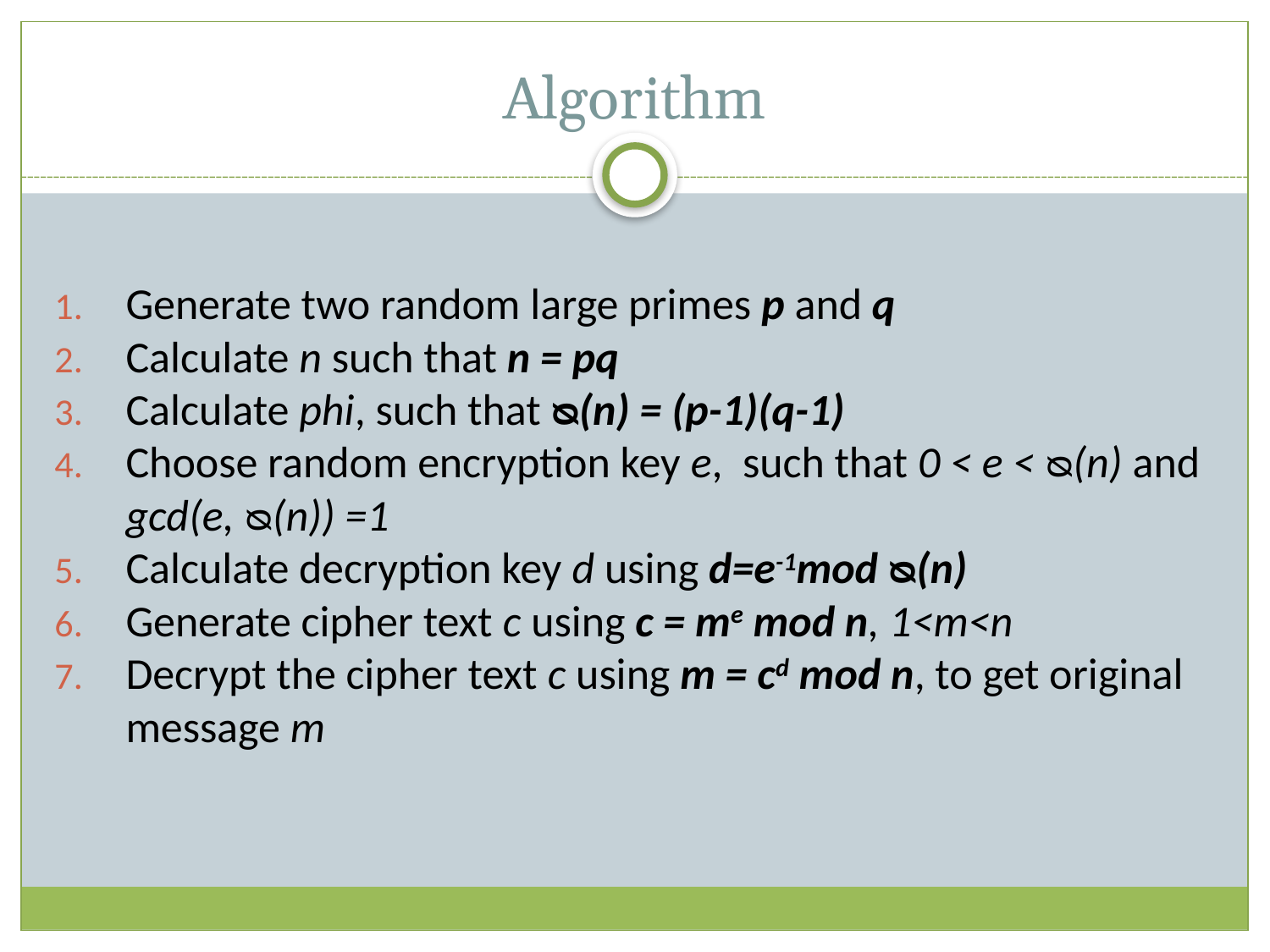

Algorithm

Generate two random large primes p and q
Calculate n such that n = pq
Calculate phi, such that ᴓ(n) = (p-1)(q-1)
Choose random encryption key e,  such that 0 < e < ᴓ(n) and gcd(e, ᴓ(n)) =1
Calculate decryption key d using d=e-1mod ᴓ(n)
Generate cipher text c using c = me mod n, 1<m<n
Decrypt the cipher text c using m = cd mod n, to get original message m